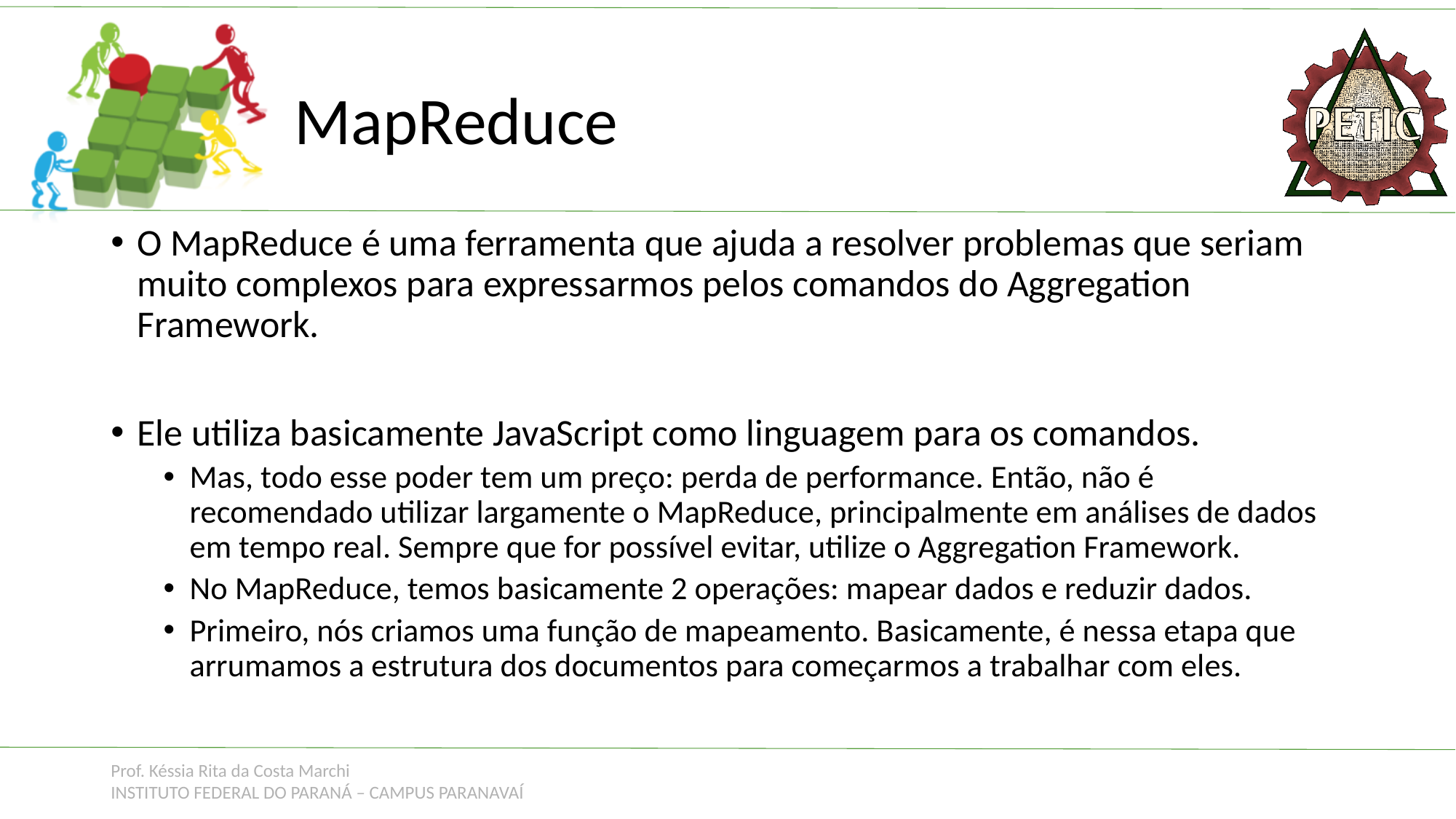

# MapReduce
O MapReduce é uma ferramenta que ajuda a resolver problemas que seriam muito complexos para expressarmos pelos comandos do Aggregation Framework.

Ele utiliza basicamente JavaScript como linguagem para os comandos.
Mas, todo esse poder tem um preço: perda de performance. Então, não é recomendado utilizar largamente o MapReduce, principalmente em análises de dados em tempo real. Sempre que for possível evitar, utilize o Aggregation Framework.
No MapReduce, temos basicamente 2 operações: mapear dados e reduzir dados.
Primeiro, nós criamos uma função de mapeamento. Basicamente, é nessa etapa que arrumamos a estrutura dos documentos para começarmos a trabalhar com eles.
Prof. Késsia Rita da Costa Marchi
INSTITUTO FEDERAL DO PARANÁ – CAMPUS PARANAVAÍ